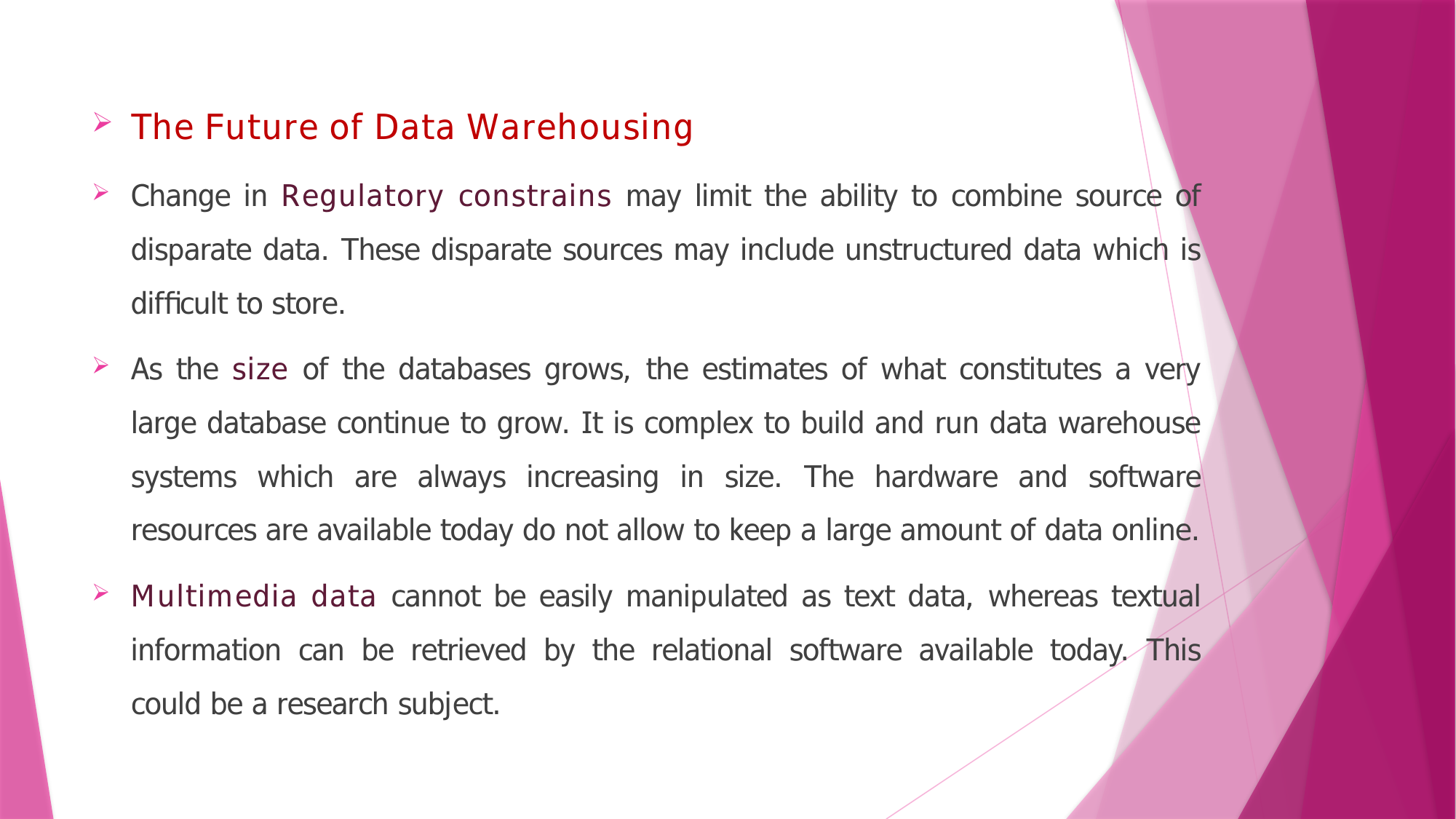

The Future of Data Warehousing
Change in Regulatory constrains may limit the ability to combine source of disparate data. These disparate sources may include unstructured data which is difficult to store.
As the size of the databases grows, the estimates of what constitutes a very large database continue to grow. It is complex to build and run data warehouse systems which are always increasing in size. The hardware and software resources are available today do not allow to keep a large amount of data online.
Multimedia data cannot be easily manipulated as text data, whereas textual information can be retrieved by the relational software available today. This could be a research subject.